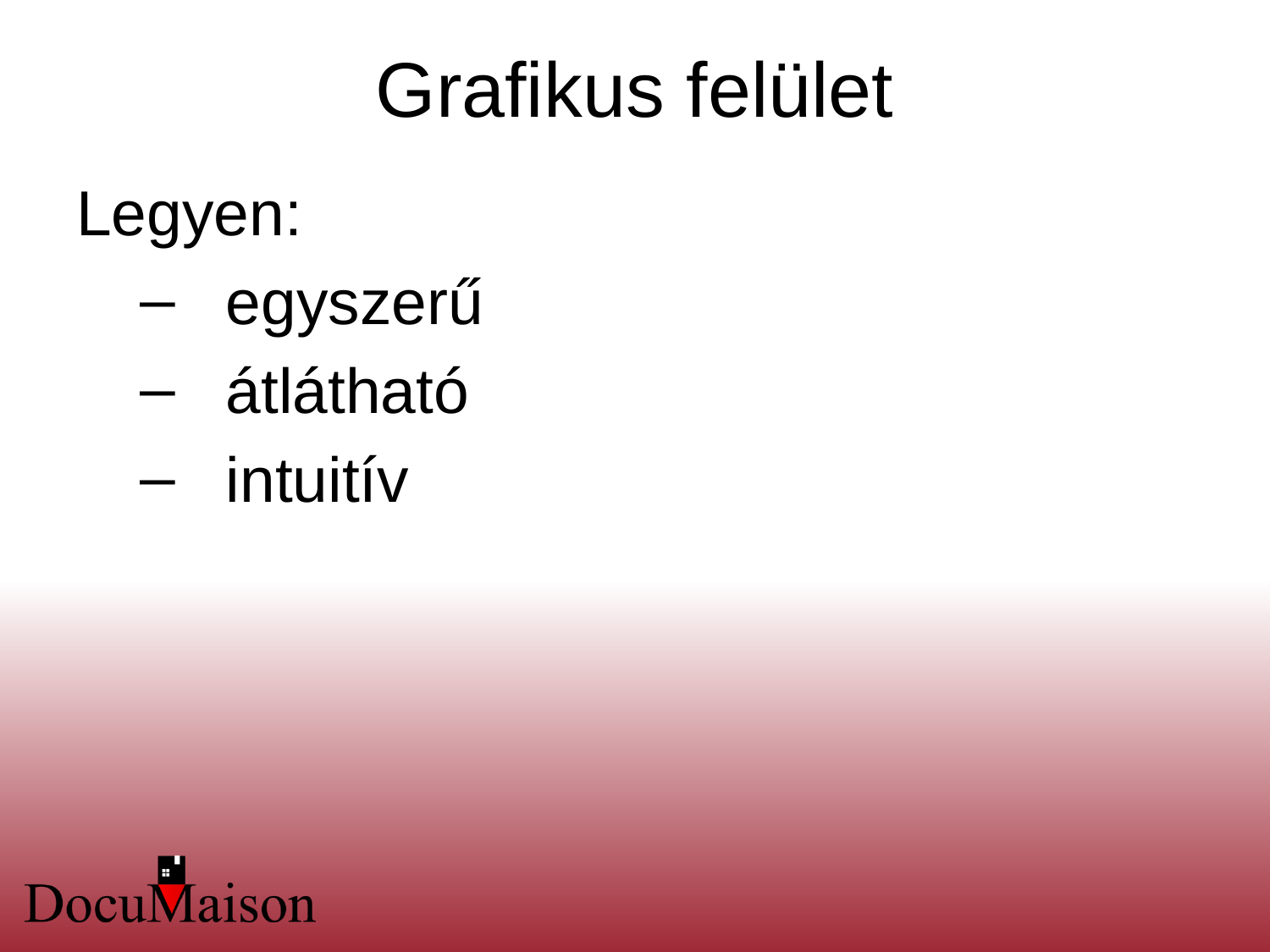

# Grafikus felület
Legyen:
egyszerű
átlátható
intuitív